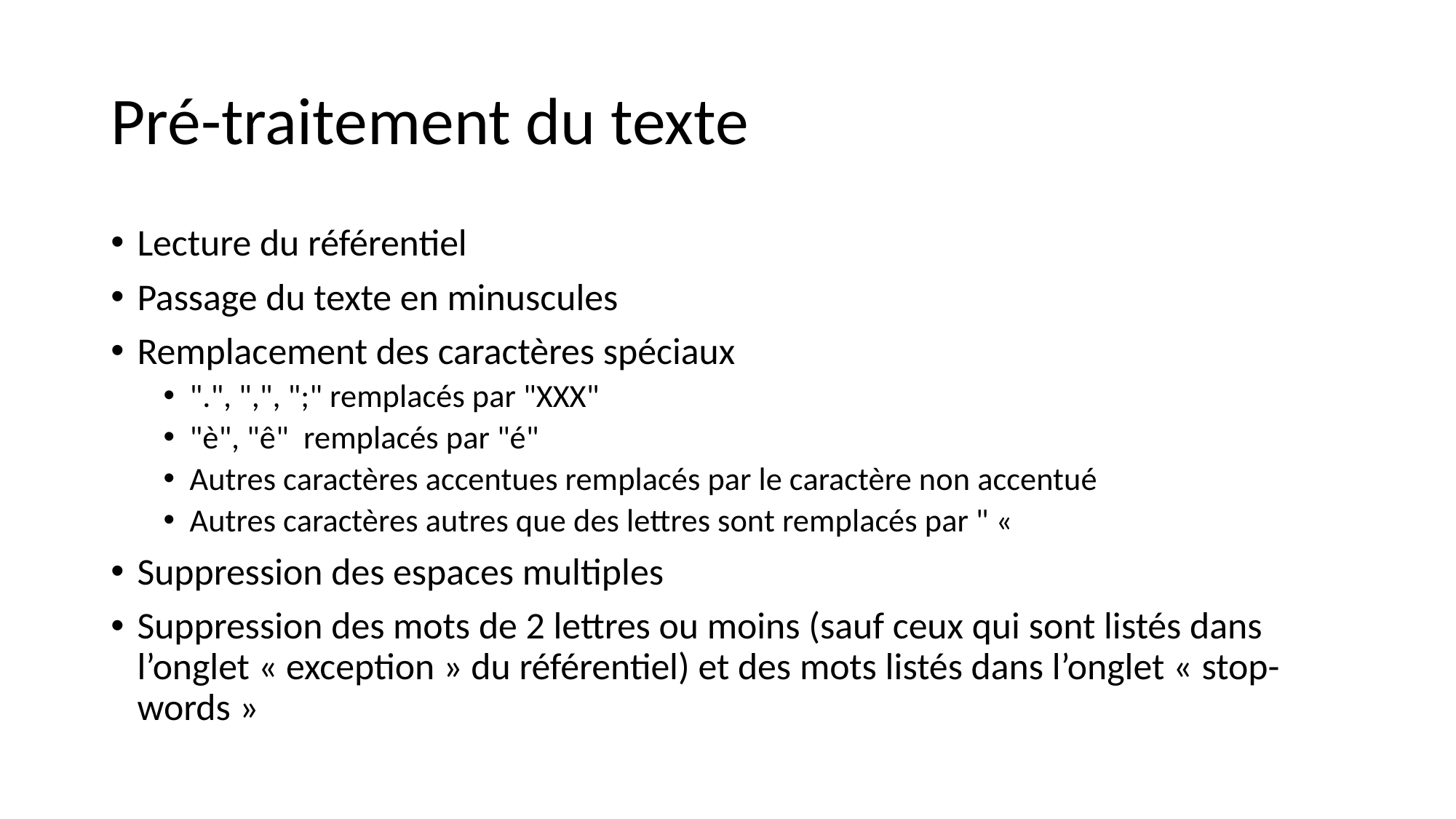

# Pré-traitement du texte
Lecture du référentiel
Passage du texte en minuscules
Remplacement des caractères spéciaux
".", ",", ";" remplacés par "XXX"
"è", "ê"  remplacés par "é"
Autres caractères accentues remplacés par le caractère non accentué
Autres caractères autres que des lettres sont remplacés par " «
Suppression des espaces multiples
Suppression des mots de 2 lettres ou moins (sauf ceux qui sont listés dans l’onglet « exception » du référentiel) et des mots listés dans l’onglet « stop-words »